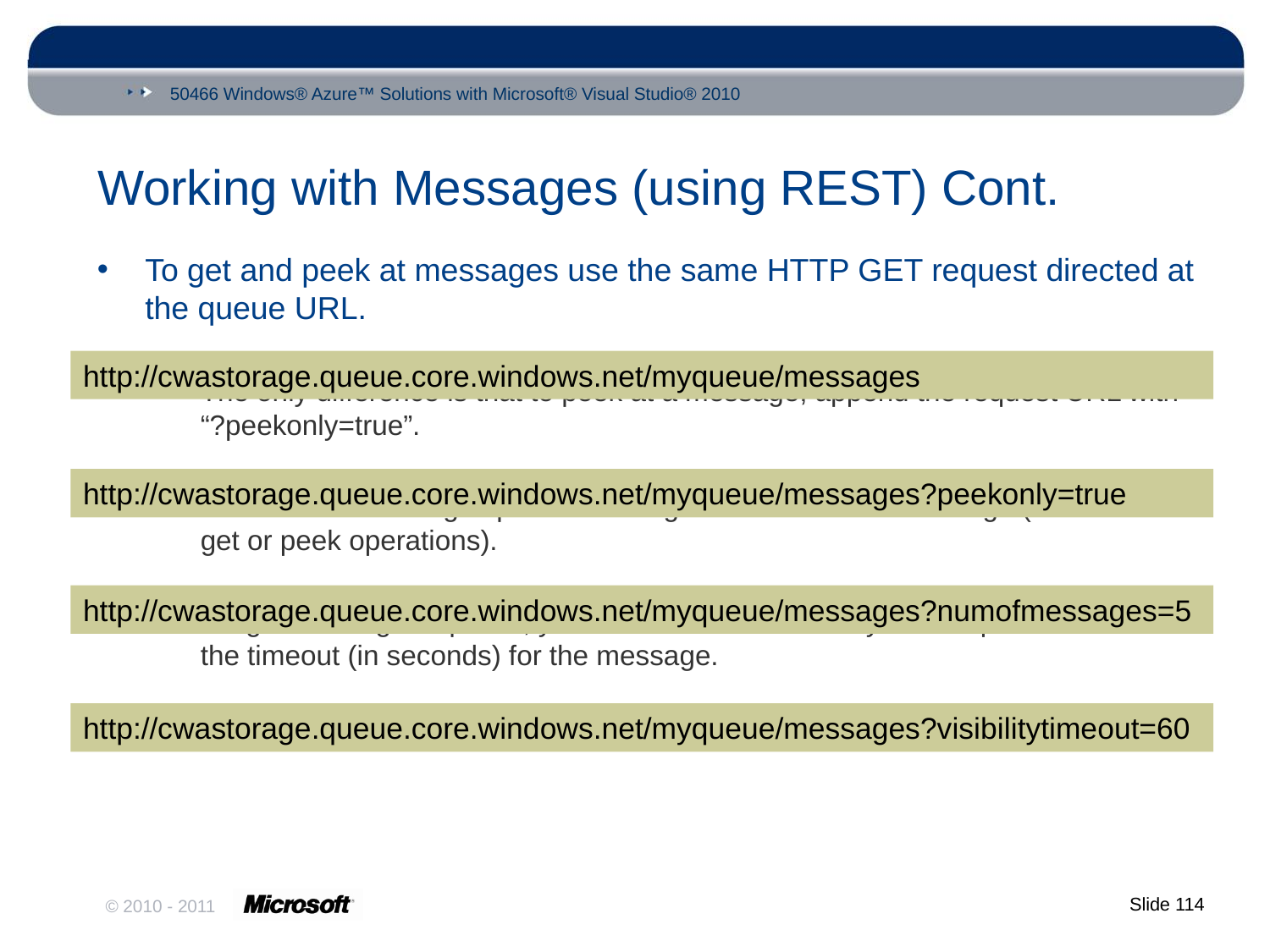

# Working with Messages (using REST) Cont.
To get and peek at messages use the same HTTP GET request directed at the queue URL.

The only difference is that to peek at a message, append the request URL with “?peekonly=true”.

Add a numofmessages parameter to get more than one message (use for either get or peek operations).

On get message requests, you can also add a visibilitytimeout parameter to set the timeout (in seconds) for the message.

http://cwastorage.queue.core.windows.net/myqueue/messages
http://cwastorage.queue.core.windows.net/myqueue/messages?peekonly=true
http://cwastorage.queue.core.windows.net/myqueue/messages?numofmessages=5
http://cwastorage.queue.core.windows.net/myqueue/messages?visibilitytimeout=60